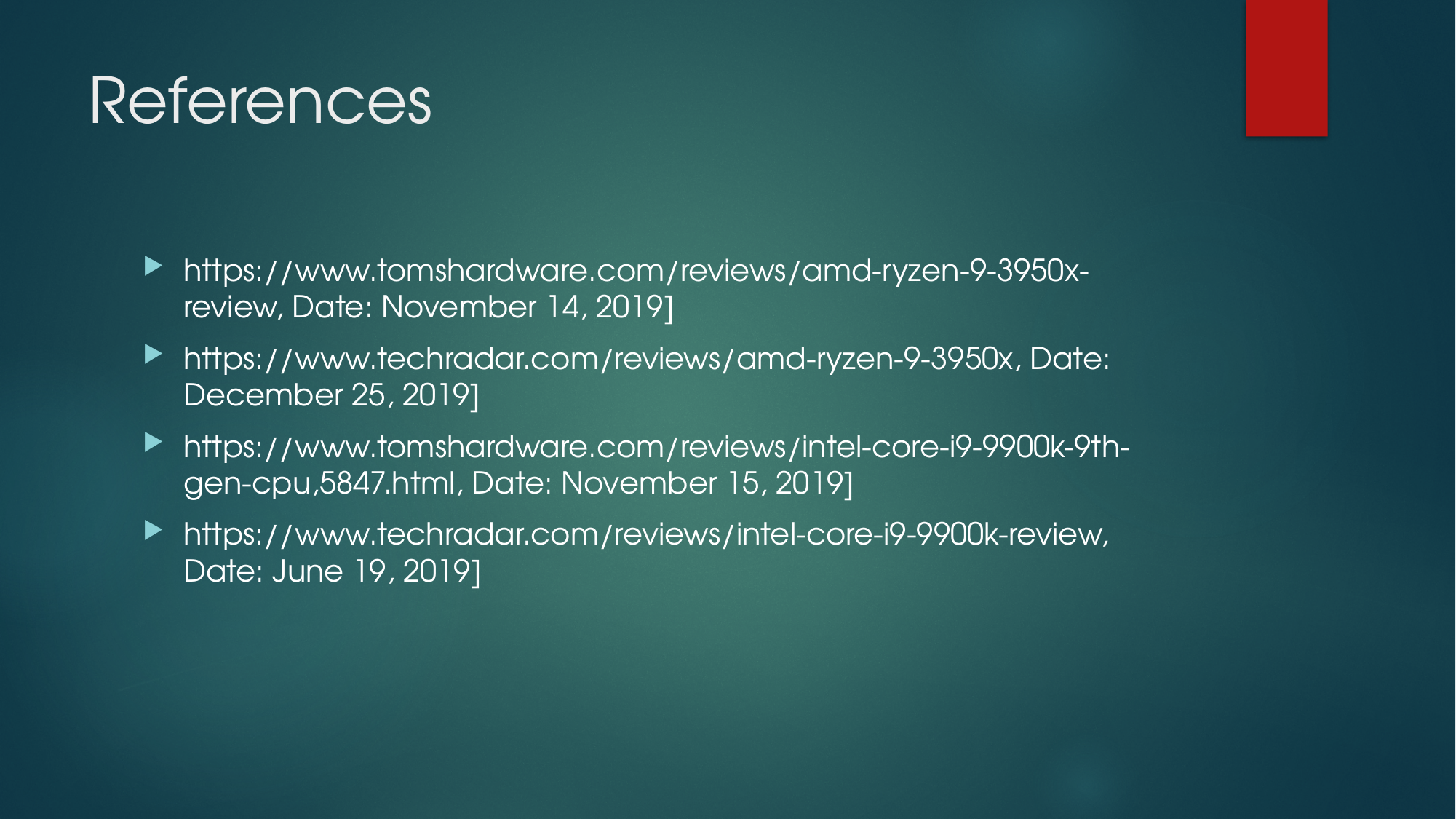

# References
https://www.tomshardware.com/reviews/amd-ryzen-9-3950x-review, Date: November 14, 2019]
https://www.techradar.com/reviews/amd-ryzen-9-3950x, Date: December 25, 2019]
https://www.tomshardware.com/reviews/intel-core-i9-9900k-9th-gen-cpu,5847.html, Date: November 15, 2019]
https://www.techradar.com/reviews/intel-core-i9-9900k-review, Date: June 19, 2019]